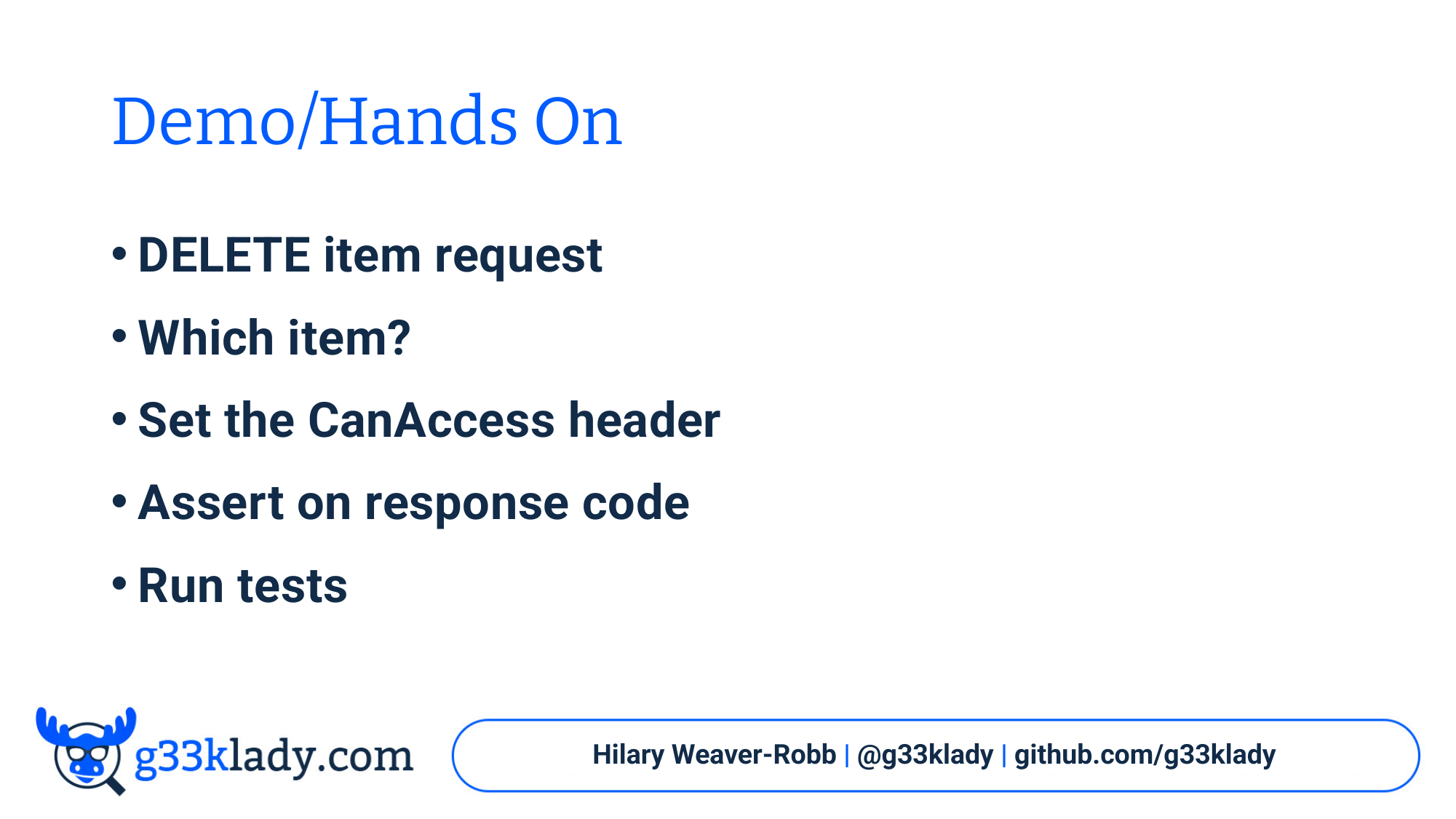

# Demo/Hands On
DELETE item request
Which item?
Set the CanAccess header
Assert on response code
Run tests